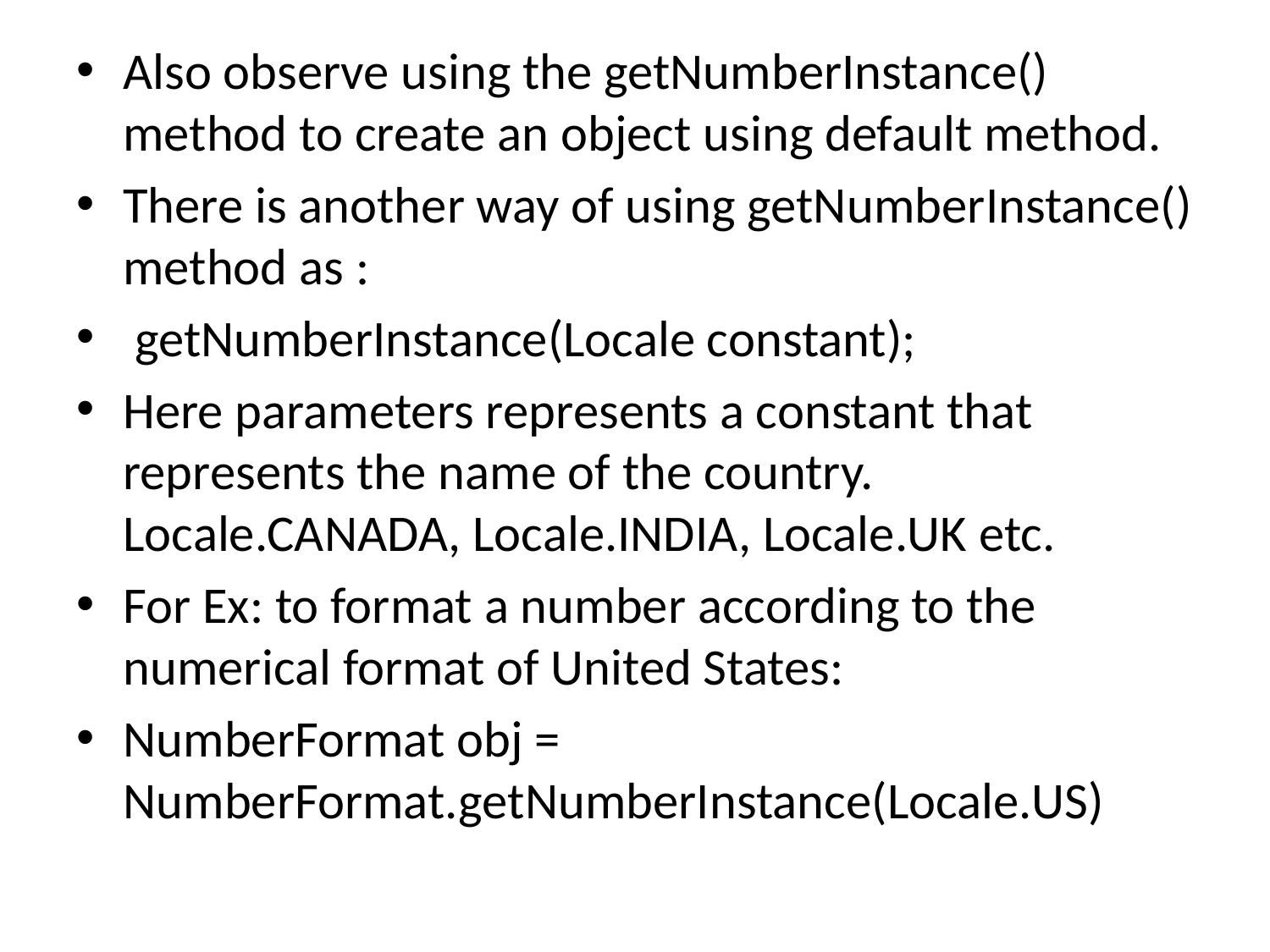

Also observe using the getNumberInstance() method to create an object using default method.
There is another way of using getNumberInstance() method as :
 getNumberInstance(Locale constant);
Here parameters represents a constant that represents the name of the country. Locale.CANADA, Locale.INDIA, Locale.UK etc.
For Ex: to format a number according to the numerical format of United States:
NumberFormat obj = NumberFormat.getNumberInstance(Locale.US)
#